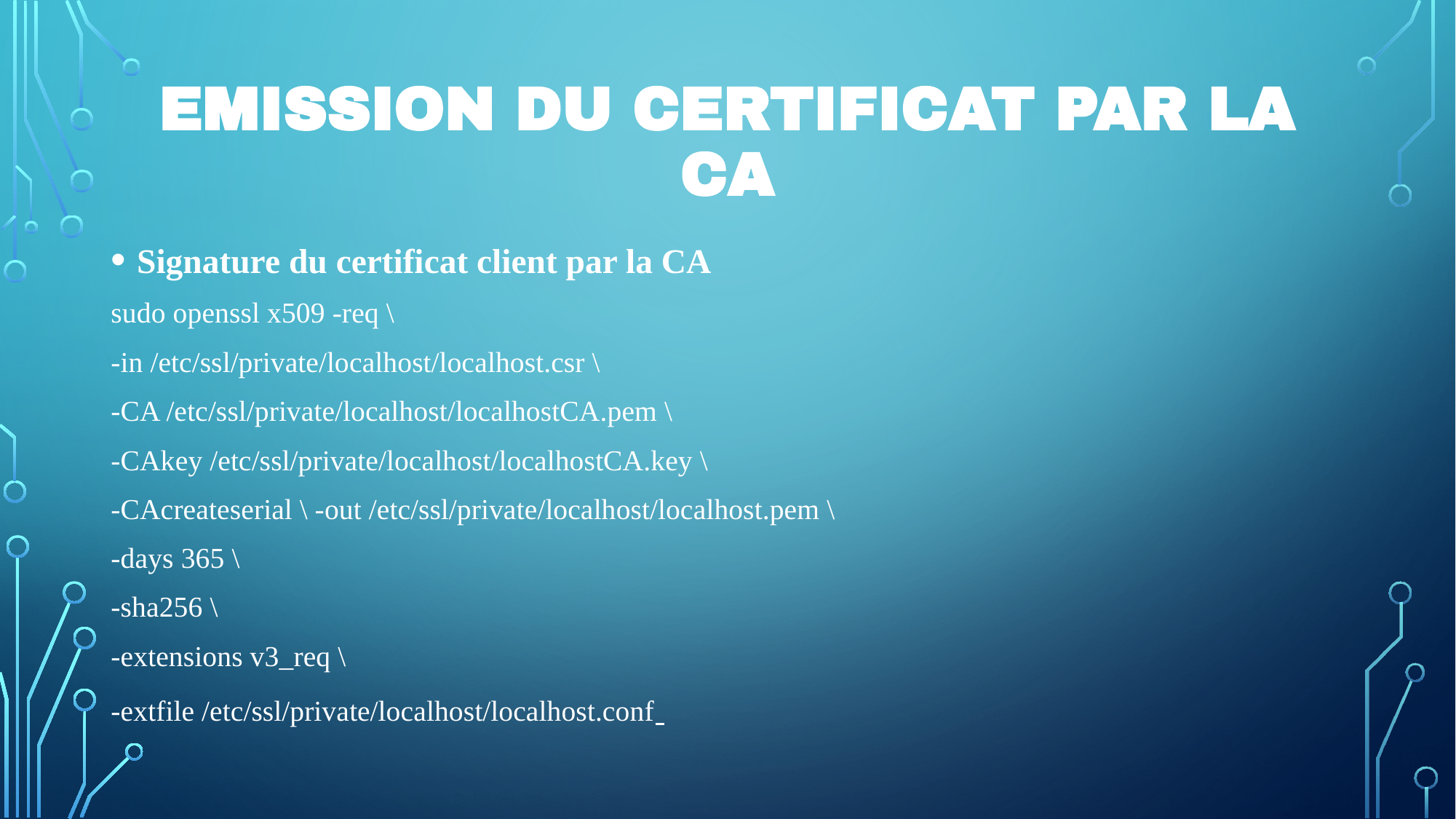

# Emission du certificat par la CA
Signature du certificat client par la CA
sudo openssl x509 -req \
-in /etc/ssl/private/localhost/localhost.csr \
-CA /etc/ssl/private/localhost/localhostCA.pem \
-CAkey /etc/ssl/private/localhost/localhostCA.key \
-CAcreateserial \ -out /etc/ssl/private/localhost/localhost.pem \
-days 365 \
-sha256 \
-extensions v3_req \
-extfile /etc/ssl/private/localhost/localhost.conf